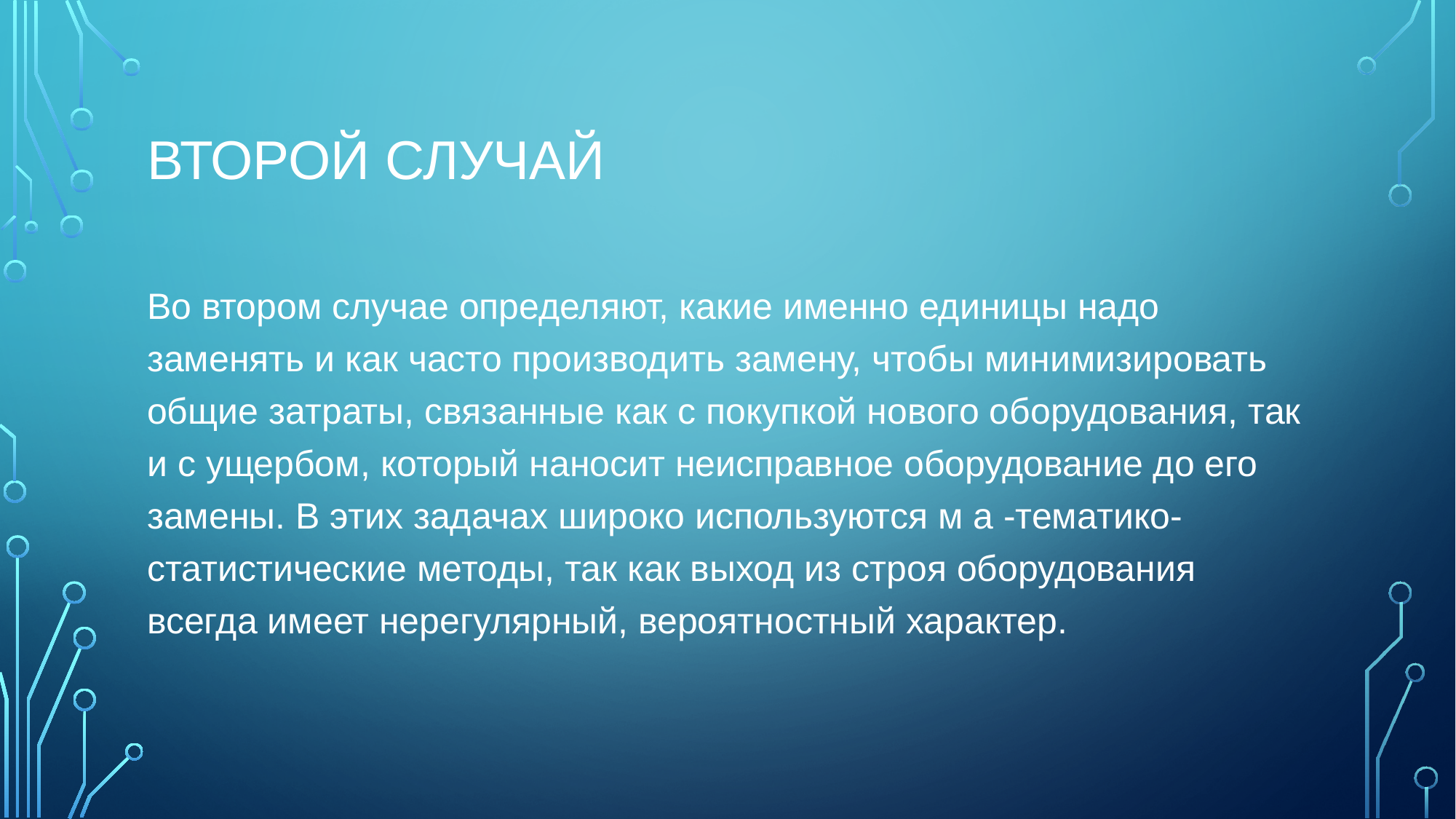

# Второй случай
Во втором случае определяют, какие именно единицы надо заменять и как часто производить замену, чтобы минимизировать общие затраты, связанные как с покупкой нового оборудования, так и с ущербом, который наносит неисправное оборудование до его замены. В этих задачах широко используются м а -тематико-статистические методы, так как выход из строя оборудования всегда имеет нерегулярный, вероятностный характер.